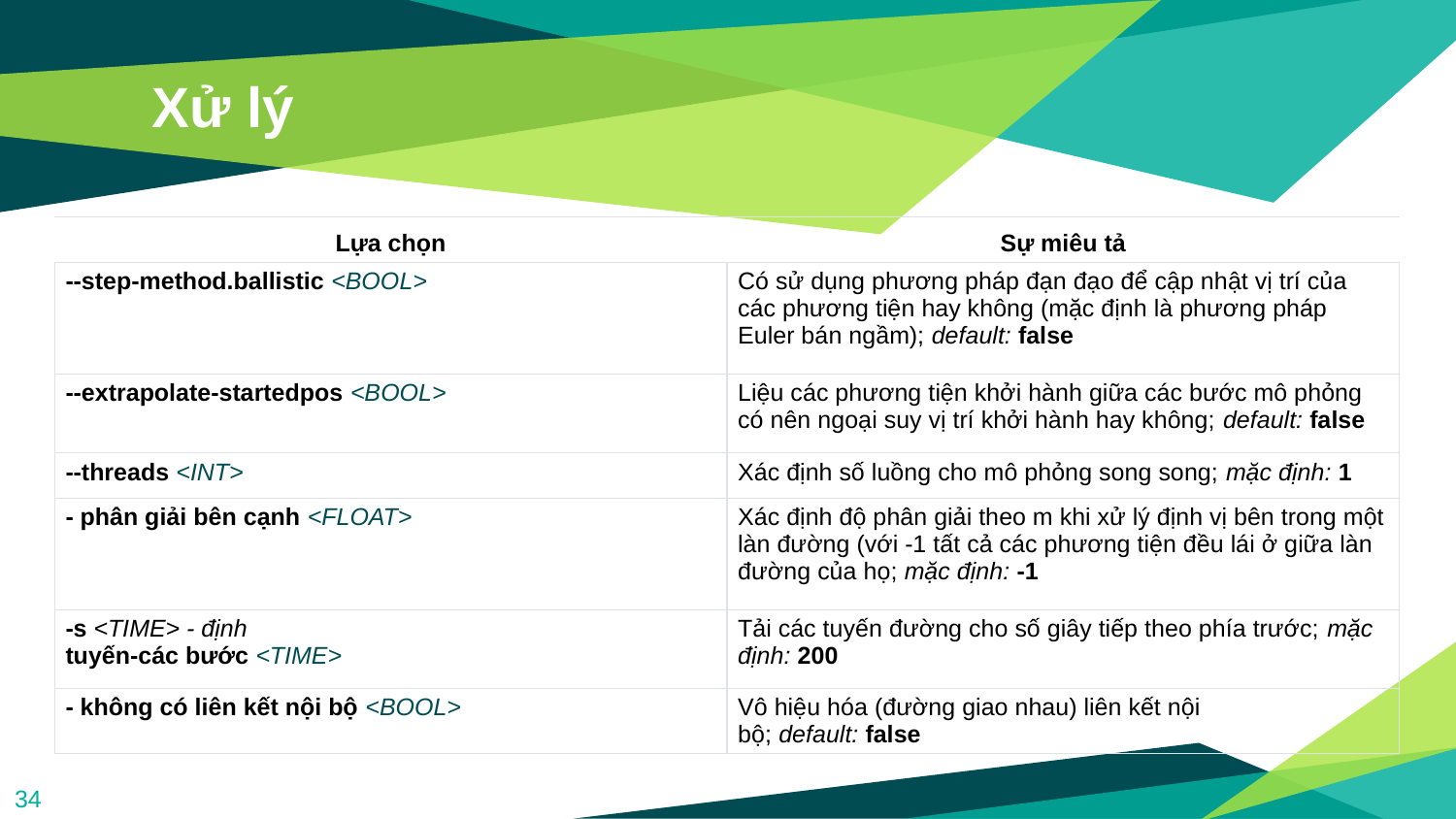

# Xử lý
| Lựa chọn | Sự miêu tả |
| --- | --- |
| --step-method.ballistic <BOOL> | Có sử dụng phương pháp đạn đạo để cập nhật vị trí của các phương tiện hay không (mặc định là phương pháp Euler bán ngầm); default: false |
| --extrapolate-startedpos <BOOL> | Liệu các phương tiện khởi hành giữa các bước mô phỏng có nên ngoại suy vị trí khởi hành hay không; default: false |
| --threads <INT> | Xác định số luồng cho mô phỏng song song; mặc định: 1 |
| - phân giải bên cạnh <FLOAT> | Xác định độ phân giải theo m khi xử lý định vị bên trong một làn đường (với -1 tất cả các phương tiện đều lái ở giữa làn đường của họ; mặc định: -1 |
| -s <TIME> - định tuyến-các bước <TIME> | Tải các tuyến đường cho số giây tiếp theo phía trước; mặc định: 200 |
| - không có liên kết nội bộ <BOOL> | Vô hiệu hóa (đường giao nhau) liên kết nội bộ; default: false |

34